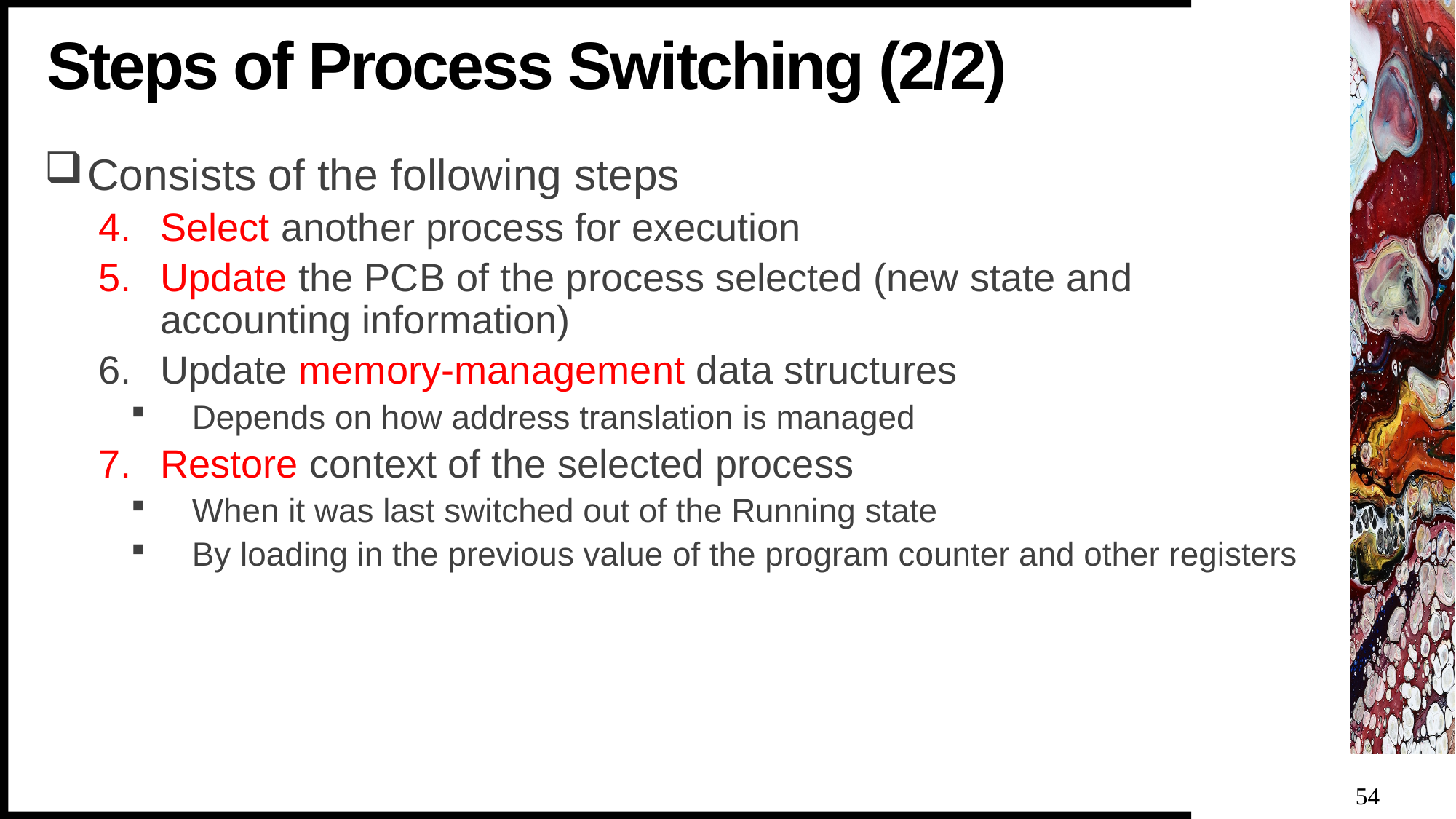

# Steps of Process Switching (2/2)
Consists of the following steps
Select another process for execution
Update the PCB of the process selected (new state and accounting information)
Update memory-management data structures
Depends on how address translation is managed
Restore context of the selected process
When it was last switched out of the Running state
By loading in the previous value of the program counter and other registers

54